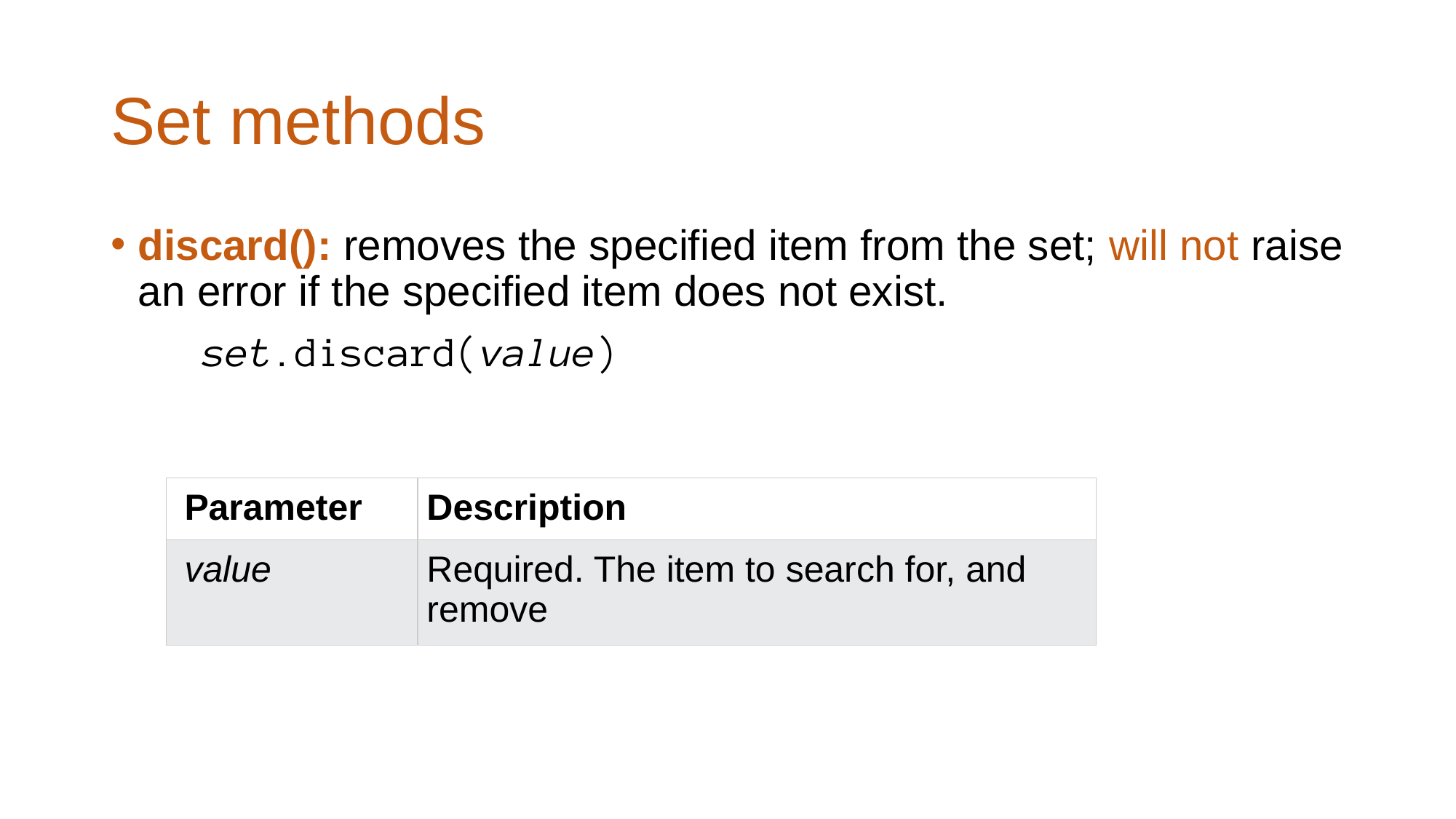

# Set methods
discard(): removes the specified item from the set; will not raise an error if the specified item does not exist.
    set.discard(value)

| Parameter | Description |
| --- | --- |
| value | Required. The item to search for, and remove |